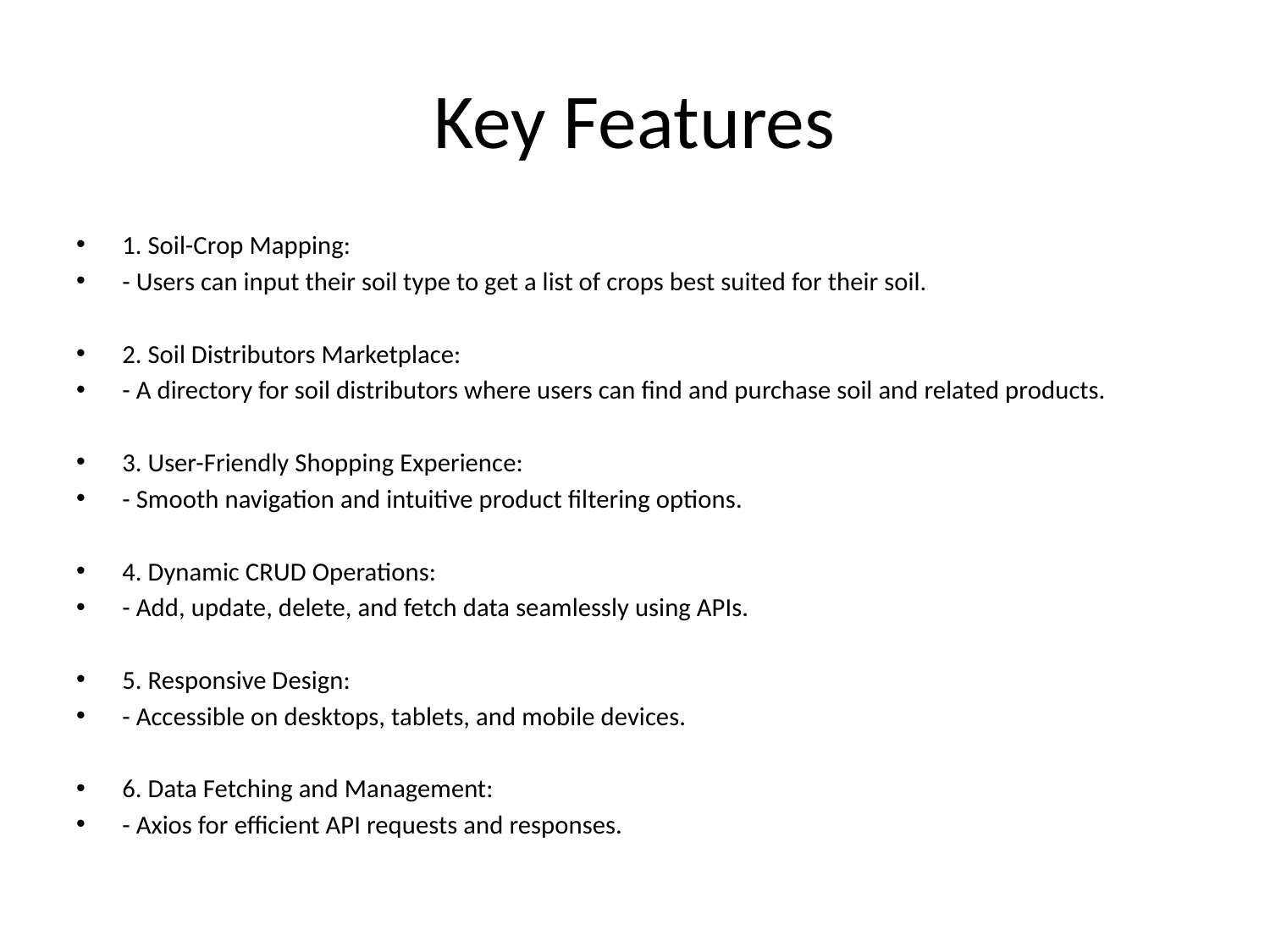

# Key Features
1. Soil-Crop Mapping:
- Users can input their soil type to get a list of crops best suited for their soil.

2. Soil Distributors Marketplace:
- A directory for soil distributors where users can find and purchase soil and related products.

3. User-Friendly Shopping Experience:
- Smooth navigation and intuitive product filtering options.

4. Dynamic CRUD Operations:
- Add, update, delete, and fetch data seamlessly using APIs.

5. Responsive Design:
- Accessible on desktops, tablets, and mobile devices.

6. Data Fetching and Management:
- Axios for efficient API requests and responses.